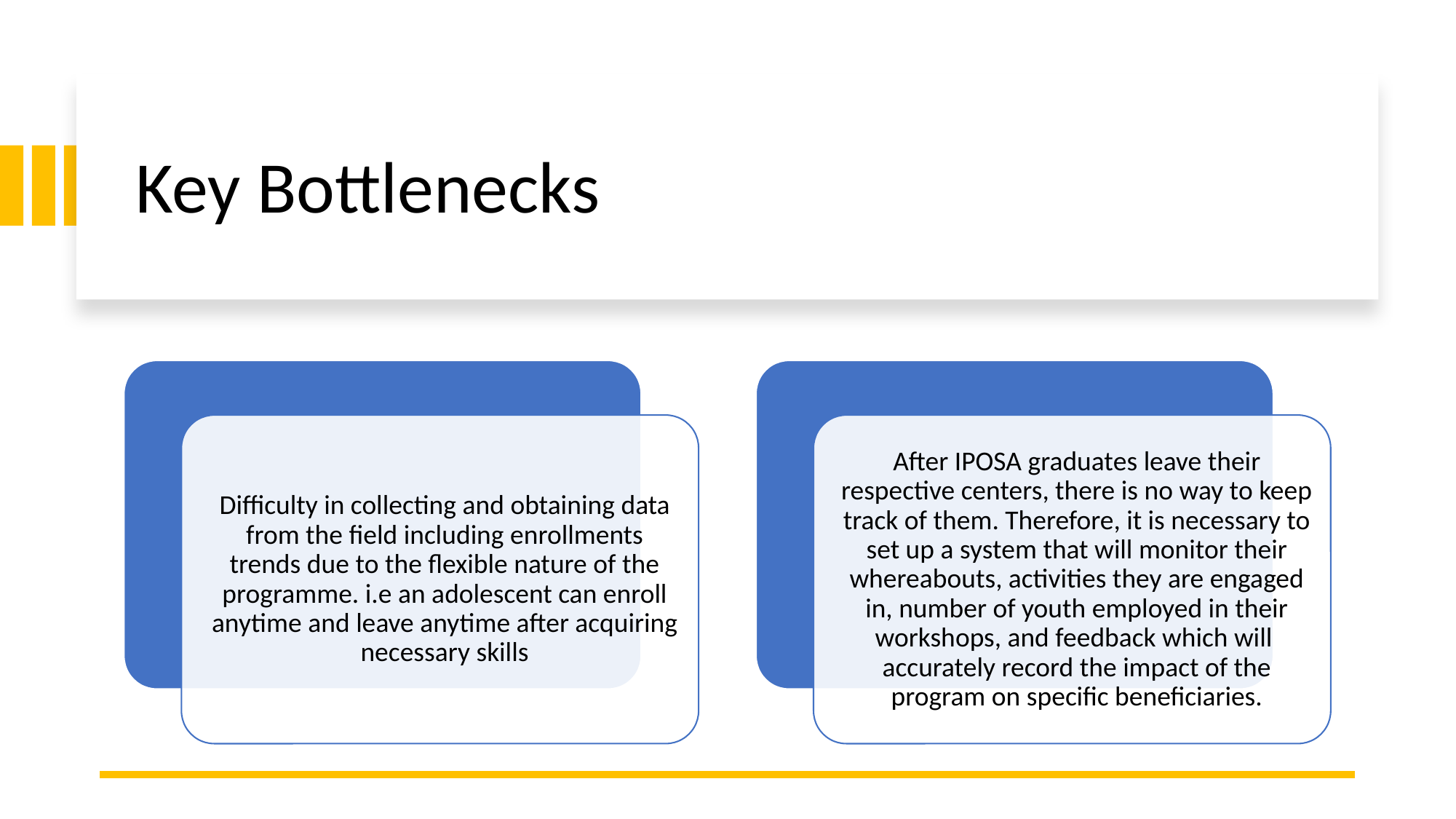

# Key Bottlenecks

Difficulty in collecting and obtaining data from the field including enrollments trends due to the flexible nature of the programme. i.e an adolescent can enroll anytime and leave anytime after acquiring necessary skills
After IPOSA graduates leave their respective centers, there is no way to keep track of them. Therefore, it is necessary to set up a system that will monitor their whereabouts, activities they are engaged in, number of youth employed in their workshops, and feedback which will  accurately record the impact of the program on specific beneficiaries.